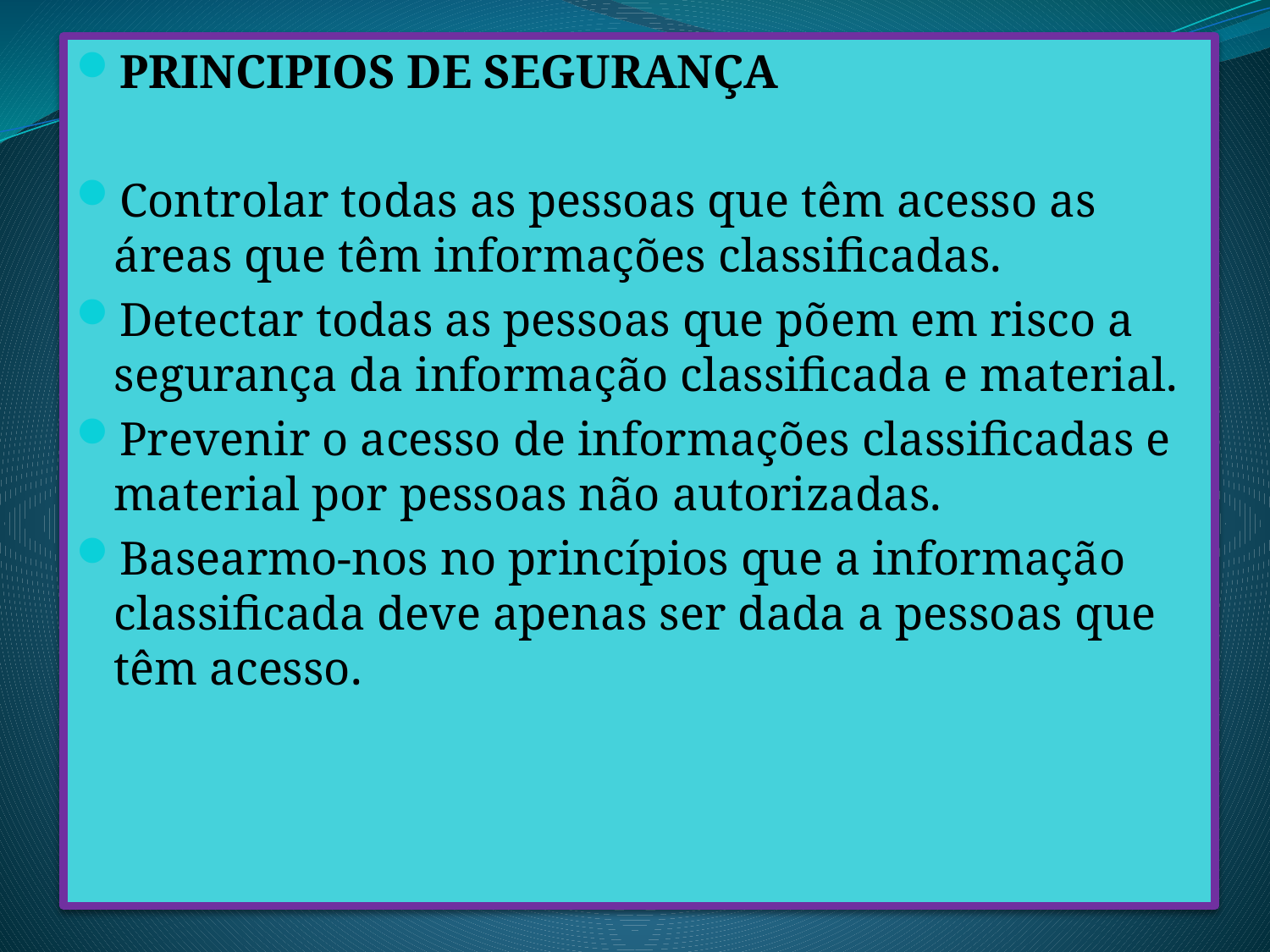

PRINCIPIOS DE SEGURANÇA

Controlar todas as pessoas que têm acesso as áreas que têm informações classificadas.
Detectar todas as pessoas que põem em risco a segurança da informação classificada e material.
Prevenir o acesso de informações classificadas e material por pessoas não autorizadas.
Basearmo-nos no princípios que a informação classificada deve apenas ser dada a pessoas que têm acesso.

#